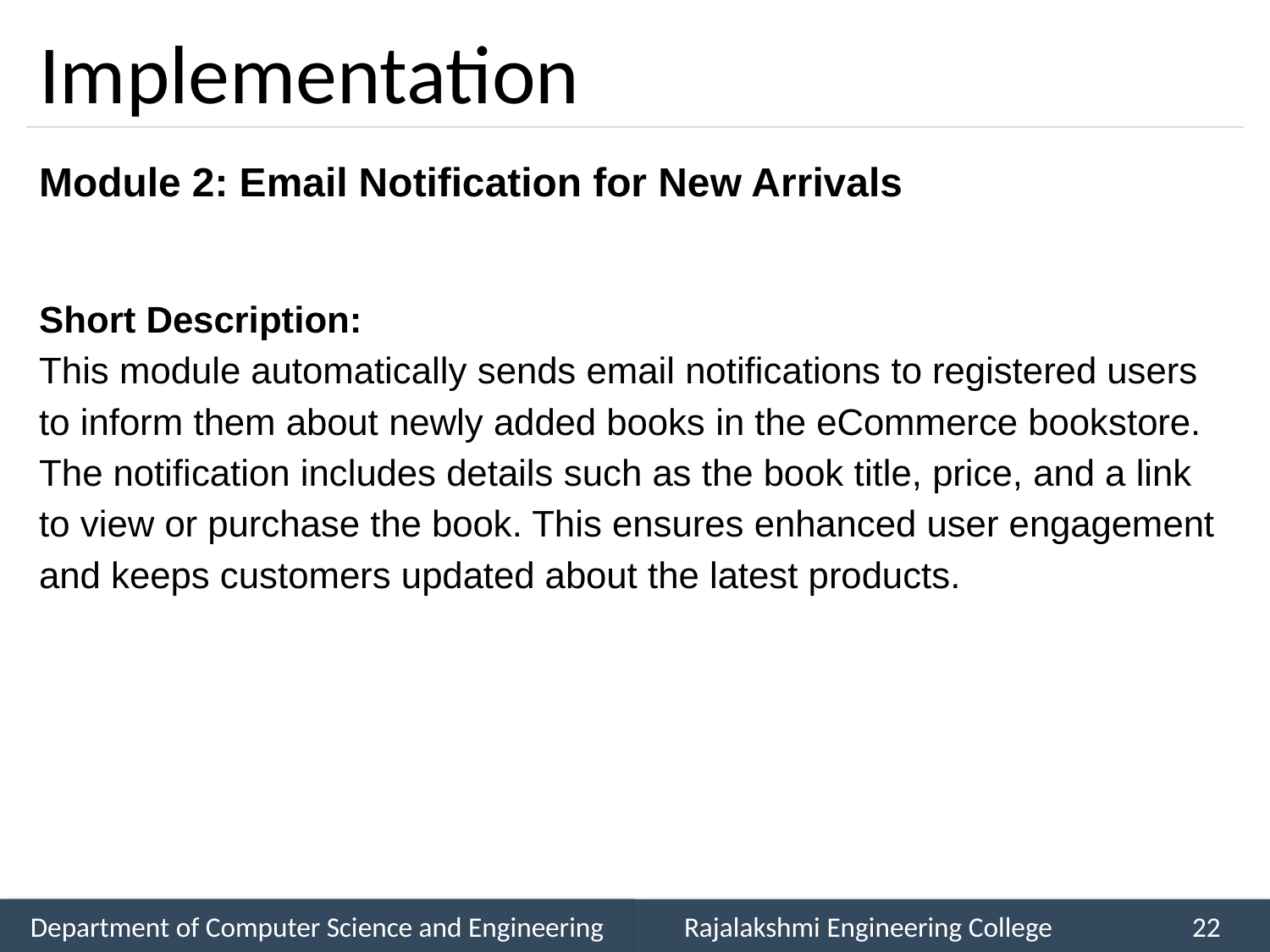

# Implementation
Module 2: Email Notification for New Arrivals

Short Description:
This module automatically sends email notifications to registered users to inform them about newly added books in the eCommerce bookstore. The notification includes details such as the book title, price, and a link to view or purchase the book. This ensures enhanced user engagement and keeps customers updated about the latest products.